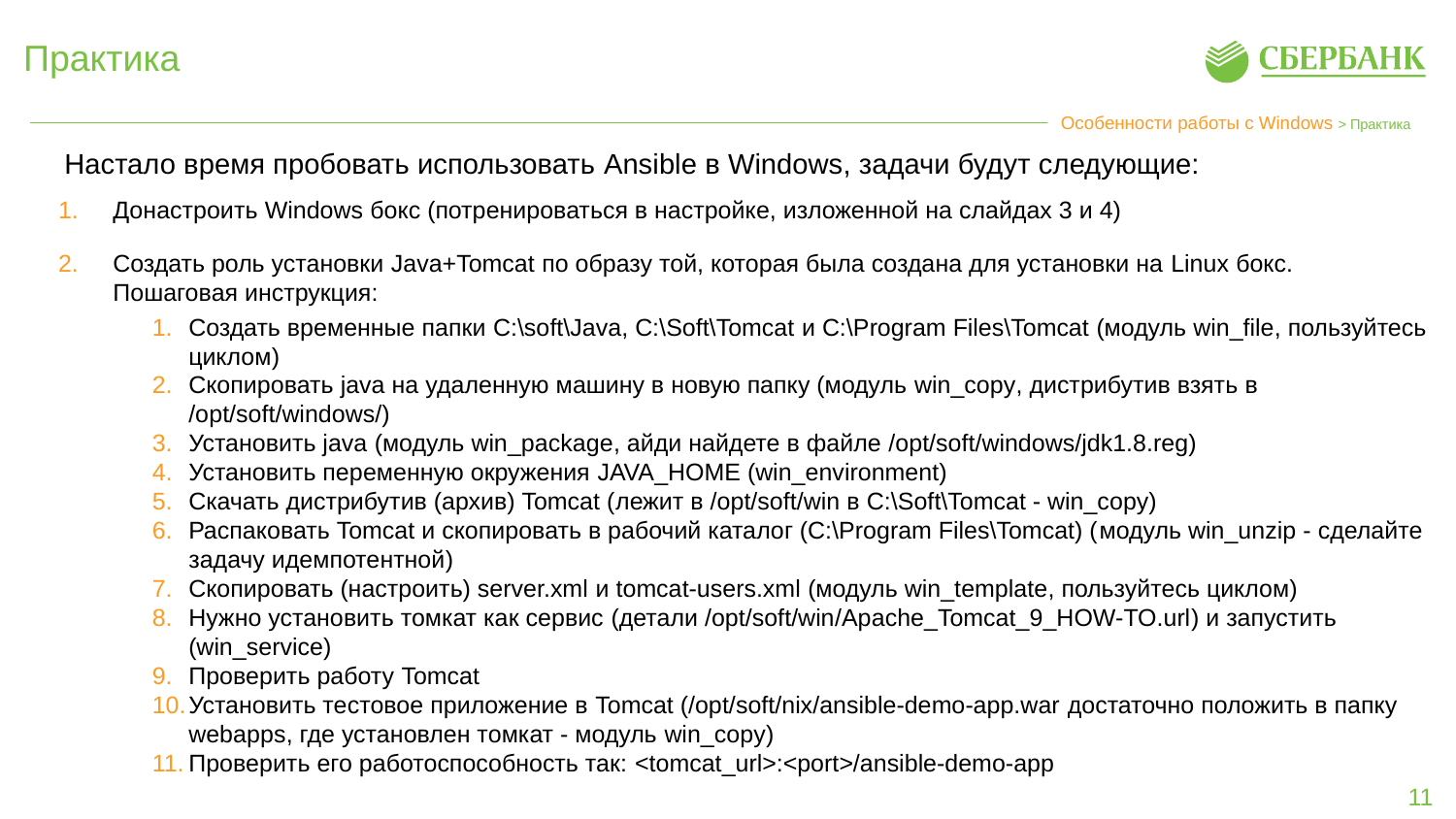

# Практика
Особенности работы с Windows > Практика
Настало время пробовать использовать Ansible в Windows, задачи будут следующие:
Донастроить Windows бокс (потренироваться в настройке, изложенной на слайдах 3 и 4)
Создать роль установки Java+Tomcat по образу той, которая была создана для установки на Linux бокс. Пошаговая инструкция:
Создать временные папки C:\soft\Java, C:\Soft\Tomcat и C:\Program Files\Tomcat (модуль win_file, пользуйтесь циклом)
Скопировать java на удаленную машину в новую папку (модуль win_copy, дистрибутив взять в /opt/soft/windows/)
Установить java (модуль win_package, айди найдете в файле /opt/soft/windows/jdk1.8.reg)
Установить переменную окружения JAVA_HOME (win_environment)
Скачать дистрибутив (архив) Tomcat (лежит в /opt/soft/win в C:\Soft\Tomcat - win_copy)
Распаковать Tomcat и скопировать в рабочий каталог (C:\Program Files\Tomcat) (модуль win_unzip - сделайте задачу идемпотентной)
Скопировать (настроить) server.xml и tomcat-users.xml (модуль win_template, пользуйтесь циклом)
Нужно установить томкат как сервис (детали /opt/soft/win/Apache_Tomcat_9_HOW-TO.url) и запустить (win_service)
Проверить работу Tomcat
Установить тестовое приложение в Tomcat (/opt/soft/nix/ansible-demo-app.war достаточно положить в папку webapps, где установлен томкат - модуль win_copy)
Проверить его работоспособность так: <tomcat_url>:<port>/ansible-demo-app